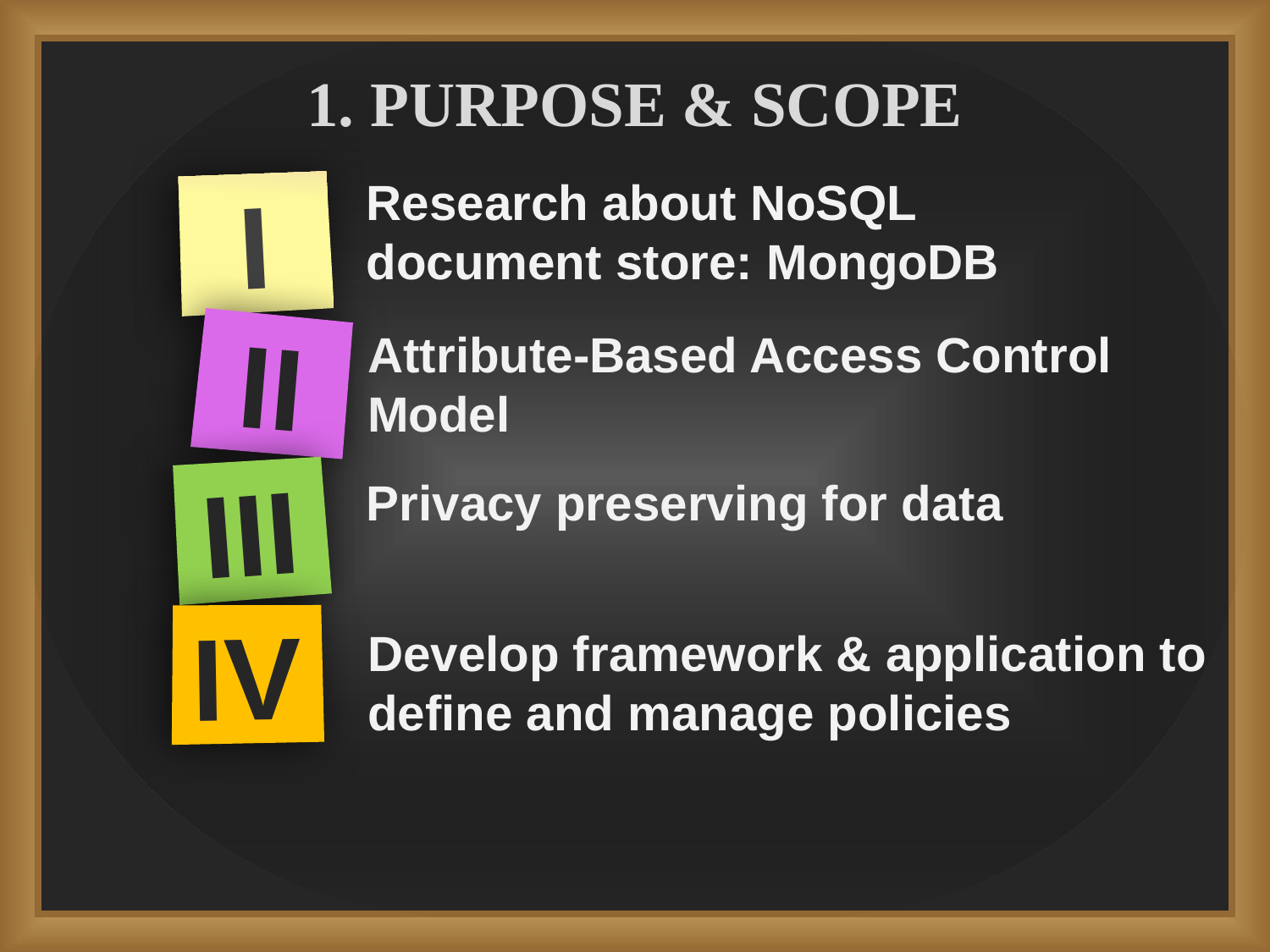

# 1. PURPOSE & SCOPE
Research about NoSQL document store: MongoDB
I
II
Attribute-Based Access Control Model
III
Privacy preserving for data
IV
Develop framework & application to define and manage policies